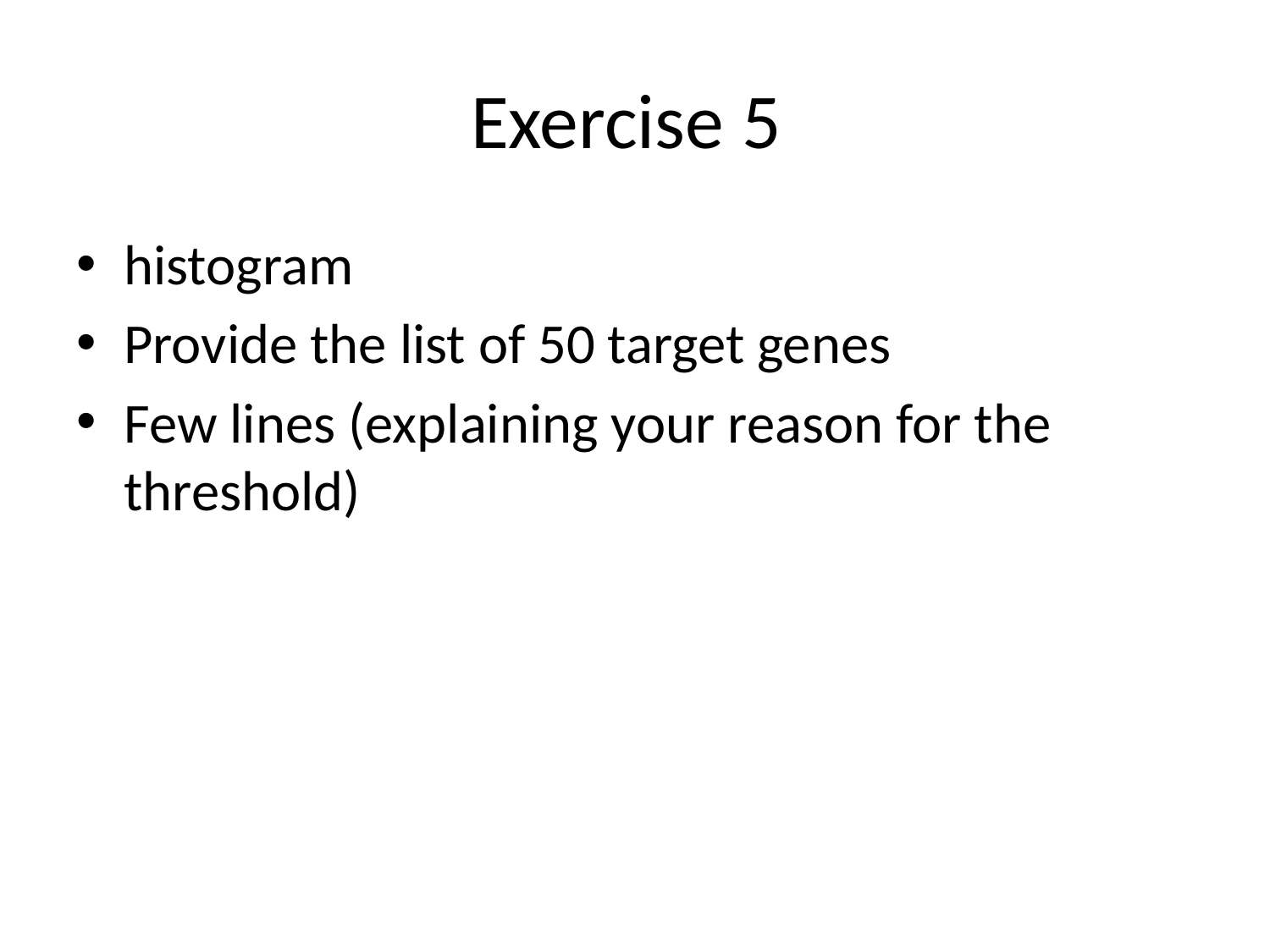

# Exercise 5
histogram
Provide the list of 50 target genes
Few lines (explaining your reason for the threshold)